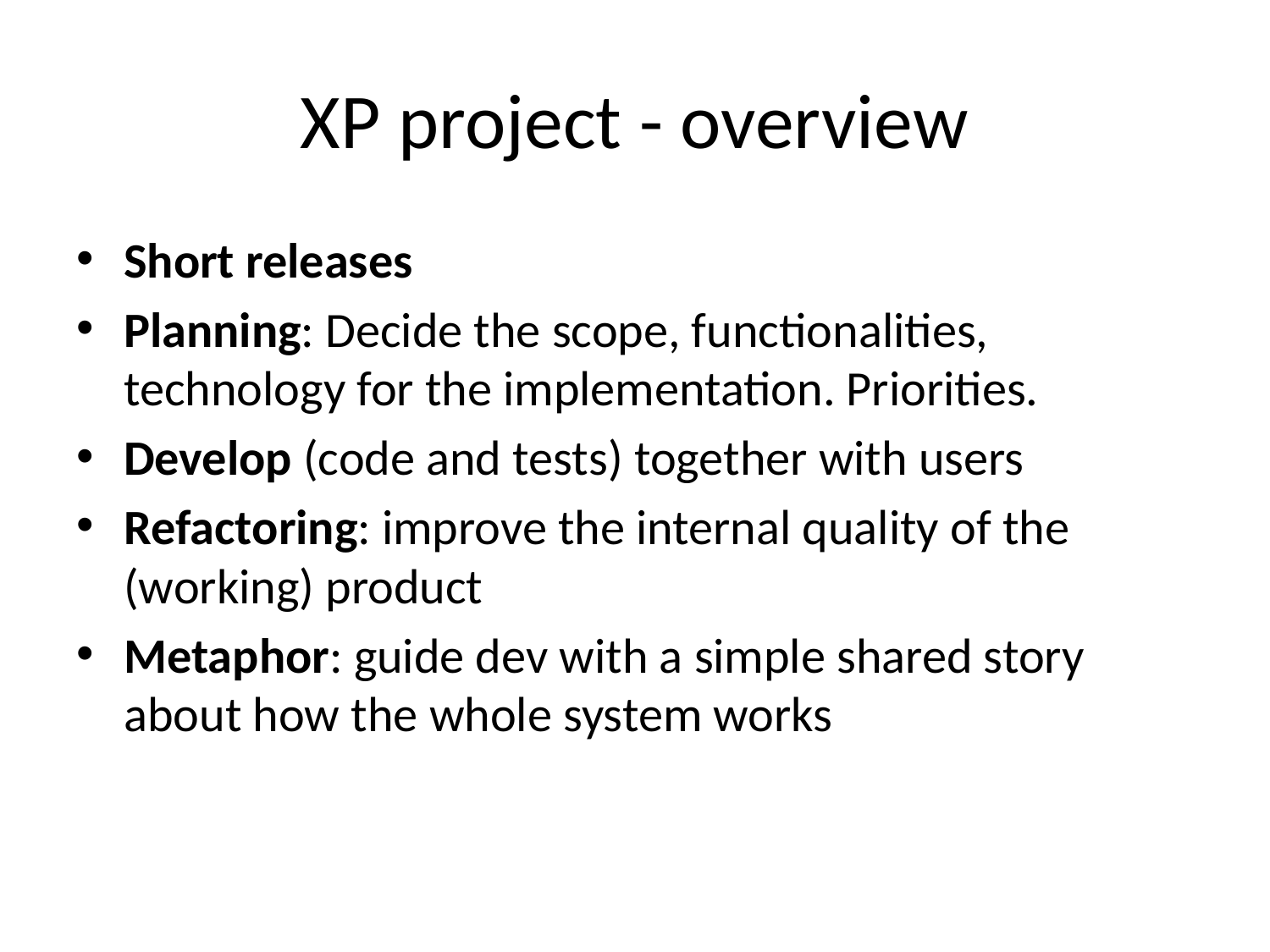

# XP project - overview
Short releases
Planning: Decide the scope, functionalities, technology for the implementation. Priorities.
Develop (code and tests) together with users
Refactoring: improve the internal quality of the (working) product
Metaphor: guide dev with a simple shared story about how the whole system works